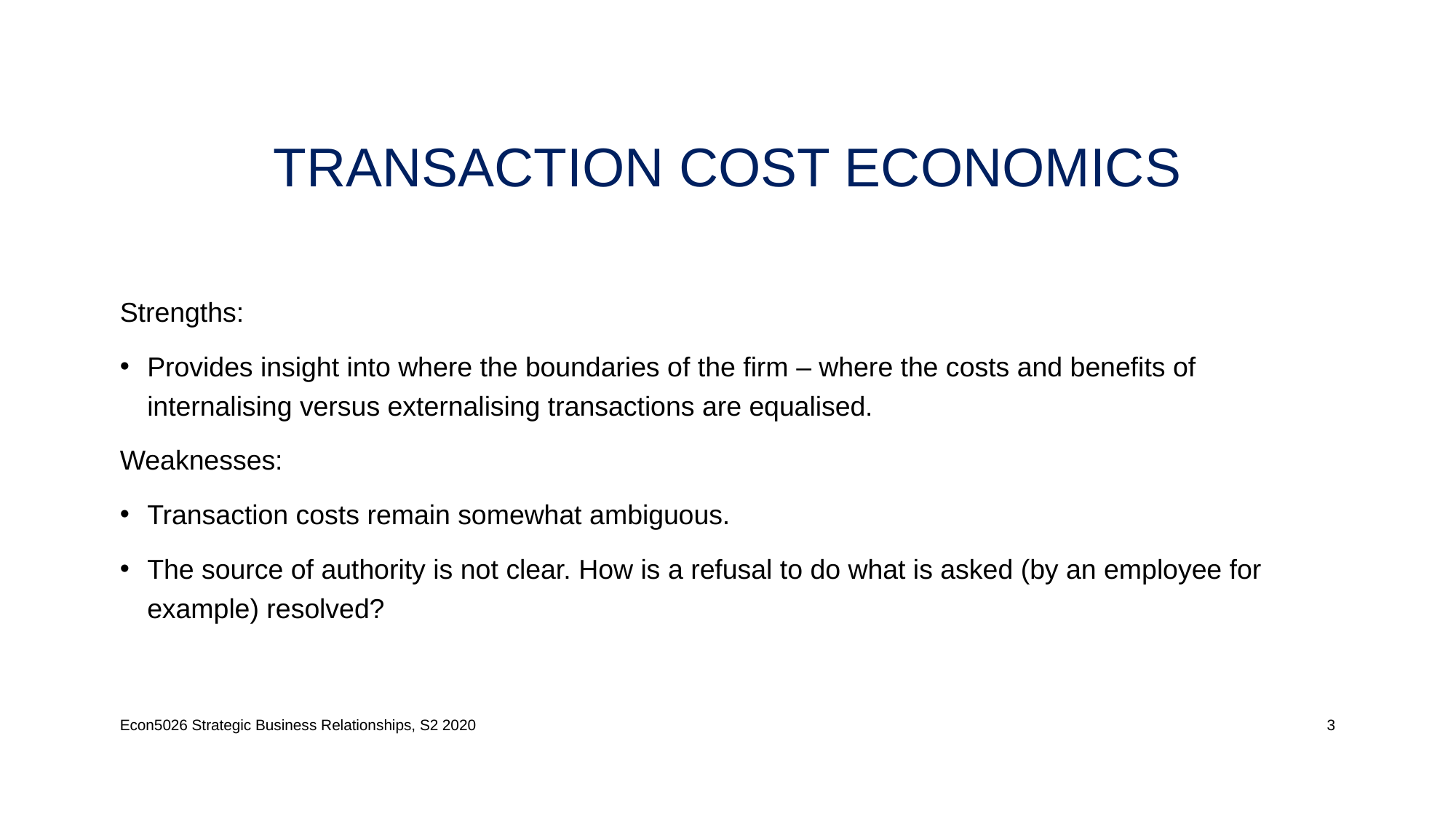

# Transaction Cost Economics
Strengths:
Provides insight into where the boundaries of the firm – where the costs and benefits of internalising versus externalising transactions are equalised.
Weaknesses:
Transaction costs remain somewhat ambiguous.
The source of authority is not clear. How is a refusal to do what is asked (by an employee for example) resolved?

Econ5026 Strategic Business Relationships, S2 2020
3